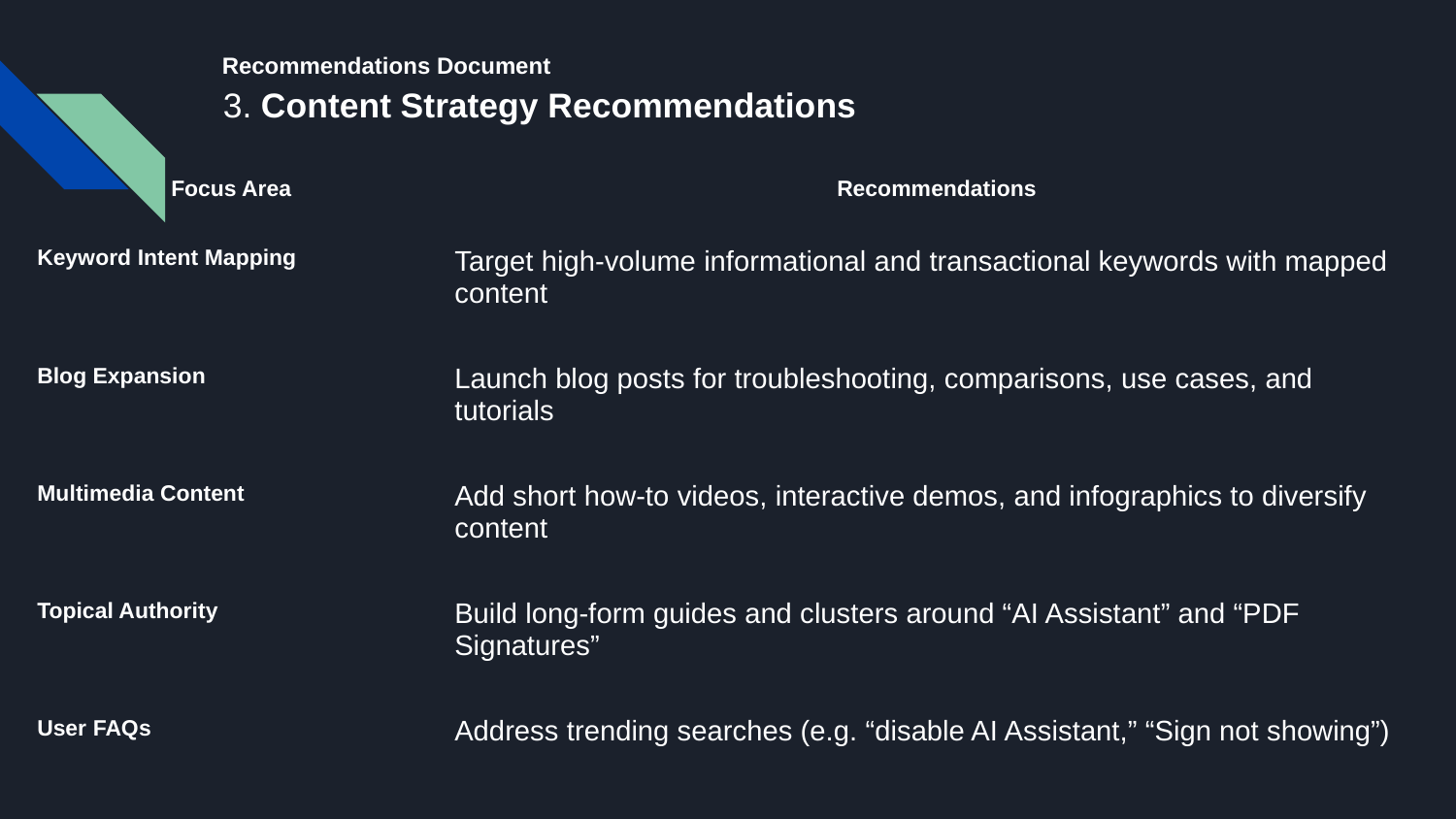

# Recommendations Document

 3. Content Strategy Recommendations

| Focus Area | Recommendations |
| --- | --- |
| Keyword Intent Mapping | Target high-volume informational and transactional keywords with mapped content |
| Blog Expansion | Launch blog posts for troubleshooting, comparisons, use cases, and tutorials |
| Multimedia Content | Add short how-to videos, interactive demos, and infographics to diversify content |
| Topical Authority | Build long-form guides and clusters around “AI Assistant” and “PDF Signatures” |
| User FAQs | Address trending searches (e.g. “disable AI Assistant,” “Sign not showing”) |